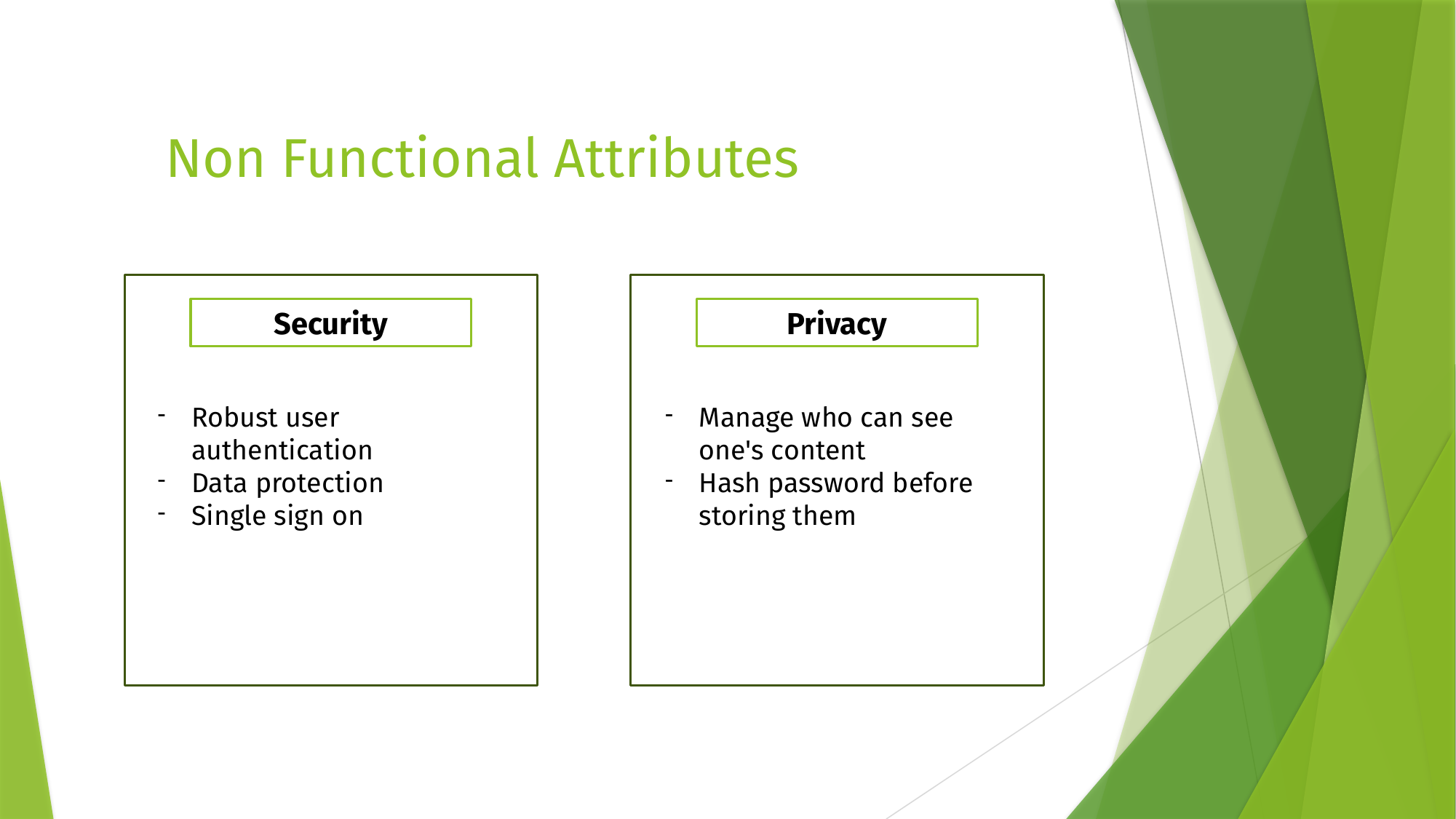

# Non Functional Attributes

Security
Privacy
Robust user authentication
Data protection
Single sign on
Manage who can see one's content
Hash password before storing them